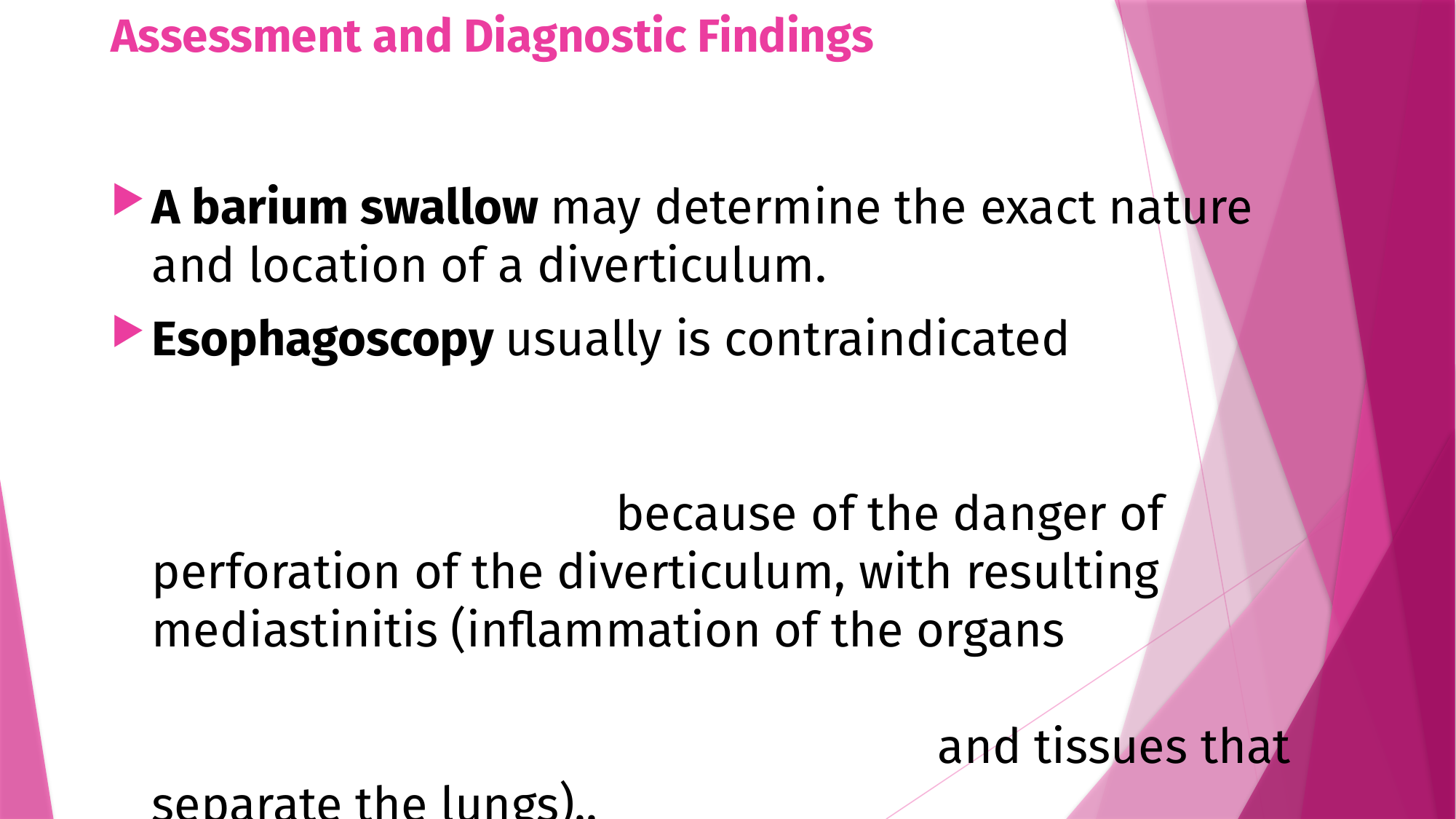

# Assessment and Diagnostic Findings

A barium swallow may determine the exact nature and location of a diverticulum.
Esophagoscopy usually is contraindicated                                                                                                                                                                                                                                                    because of the danger of perforation of the diverticulum, with resulting mediastinitis (inflammation of the organs                                                                                                                                                                                and tissues that separate the lungs)..